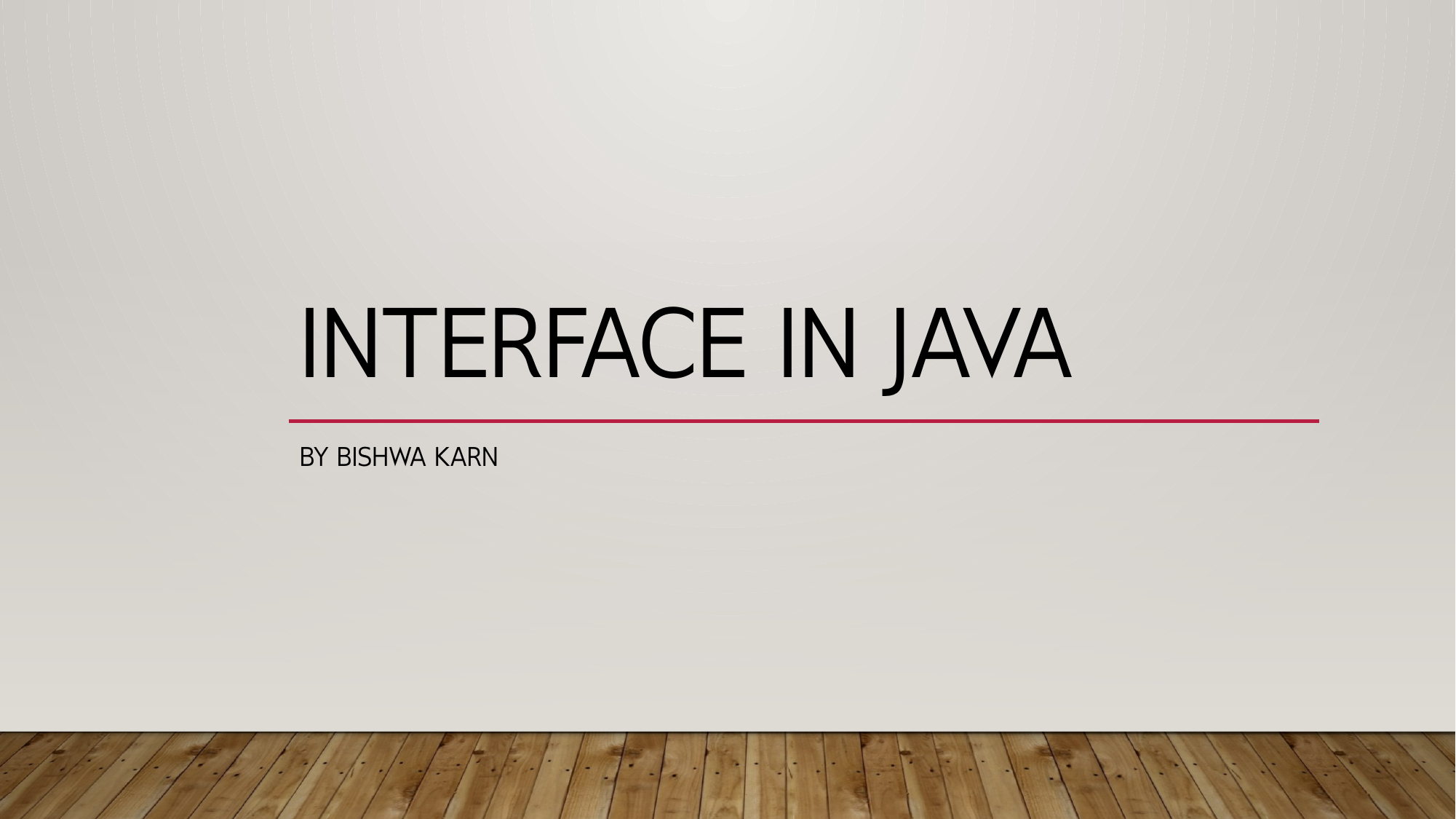

# Interface in Java
By Bishwa karn